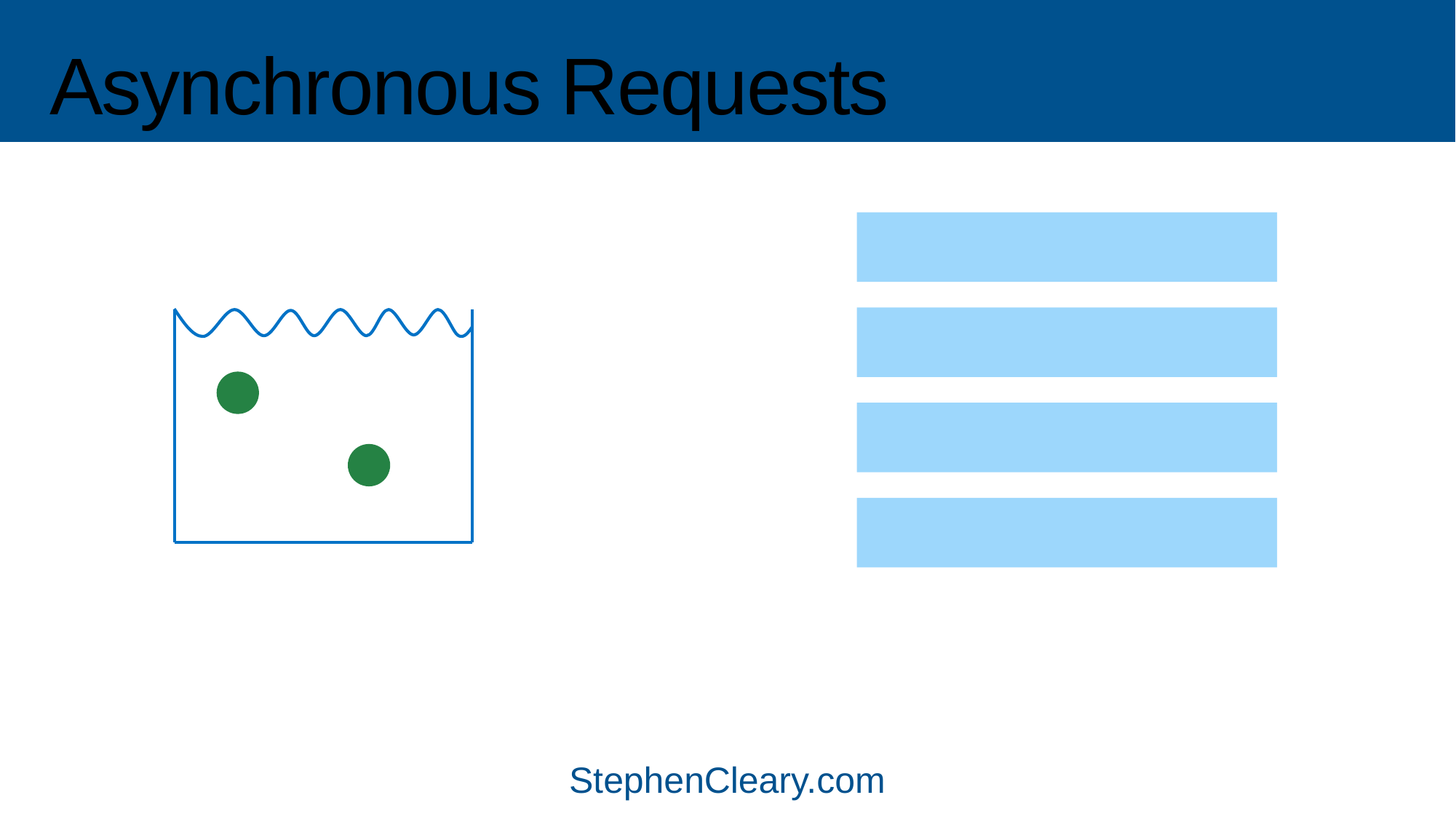

# Asynchronous Requests
Waiting
Waiting

Waiting

Waiting